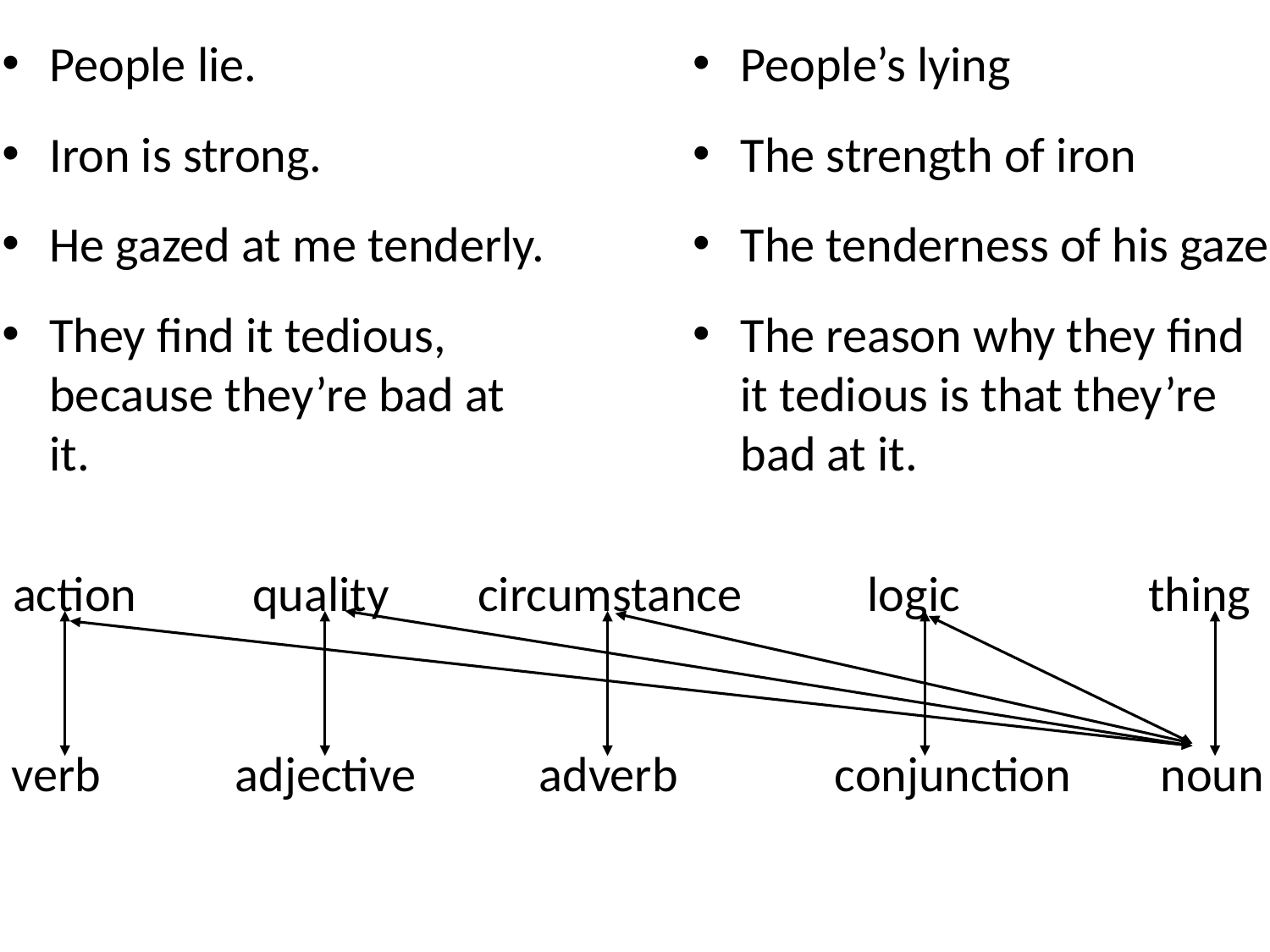

People lie.
Iron is strong.
He gazed at me tenderly.
They find it tedious, because they’re bad at it.

People’s lying
The strength of iron
The tenderness of his gaze
The reason why they find it tedious is that they’re bad at it.

action
quality
circumstance
thing
logic
verb            adjective           adverb              conjunction        noun